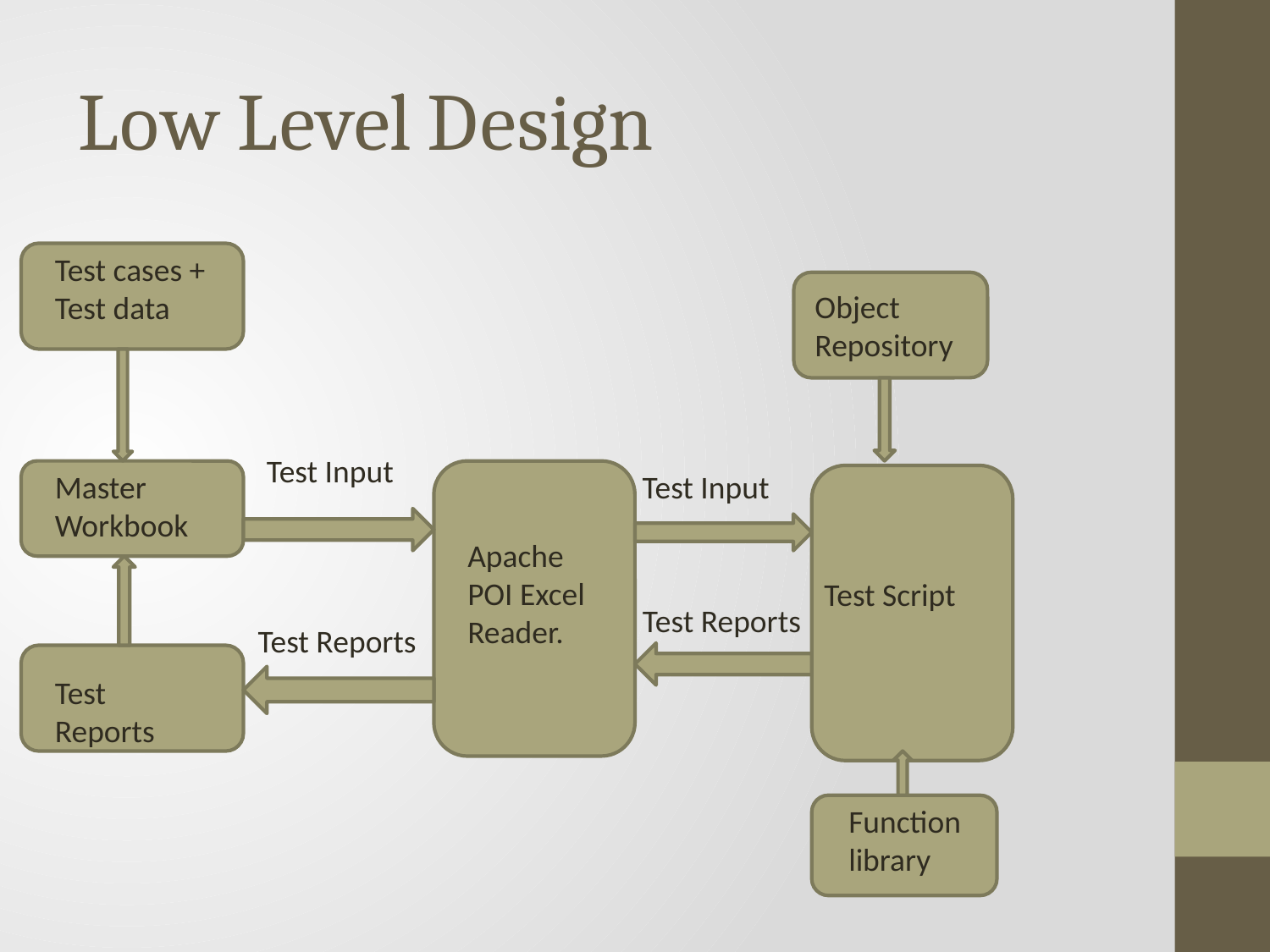

# Low Level Design

Test cases + Test data

Object Repository

Test Input

Master Workbook

Test Input

Apache POI Excel Reader.
Test Script

Test Reports
Test Reports

Test Reports

Function library